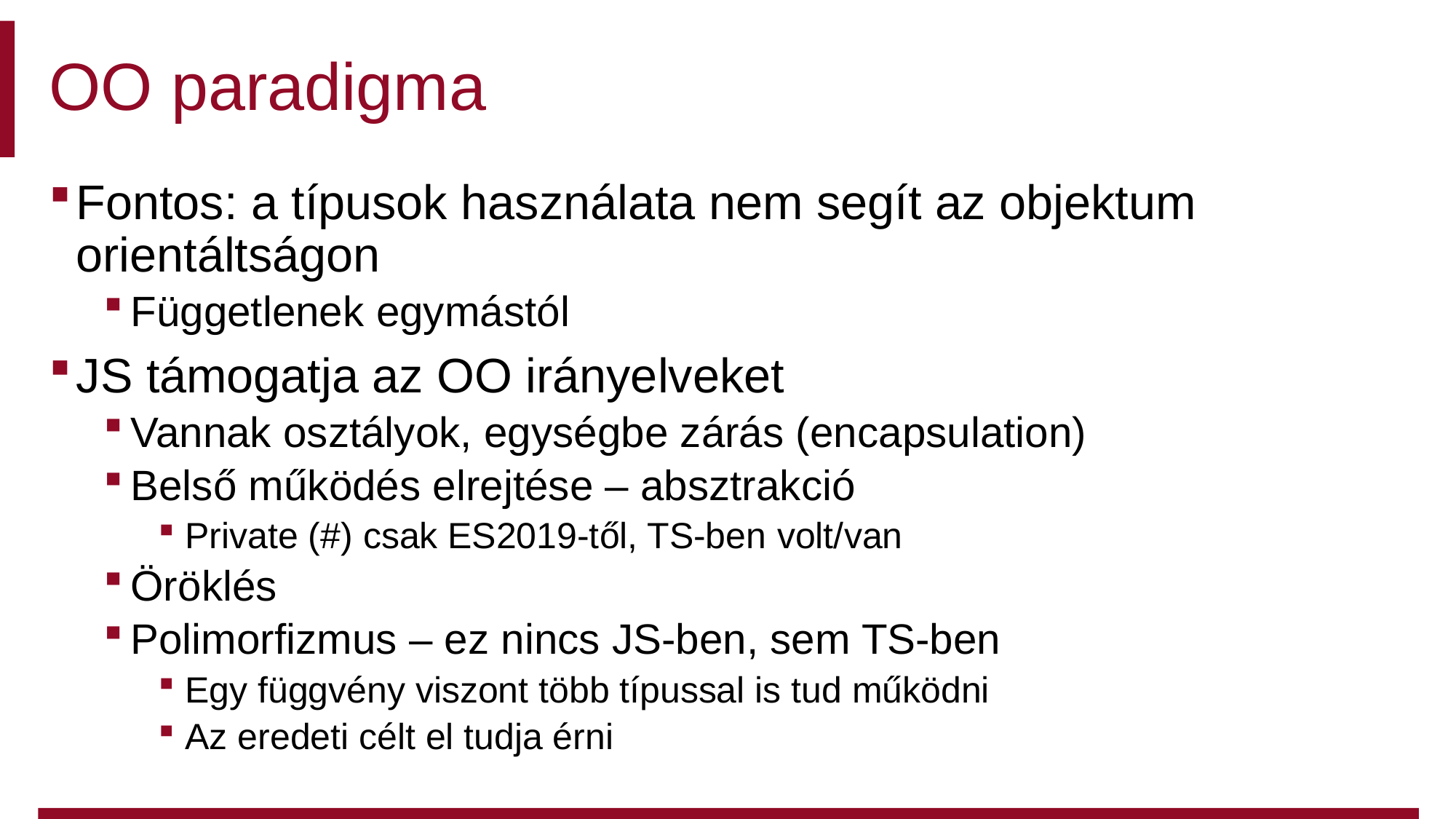

# OO paradigma
Fontos: a típusok használata nem segít az objektum orientáltságon
Függetlenek egymástól
JS támogatja az OO irányelveket
Vannak osztályok, egységbe zárás (encapsulation)
Belső működés elrejtése – absztrakció
Private (#) csak ES2019-től, TS-ben volt/van
Öröklés
Polimorfizmus – ez nincs JS-ben, sem TS-ben
Egy függvény viszont több típussal is tud működni
Az eredeti célt el tudja érni